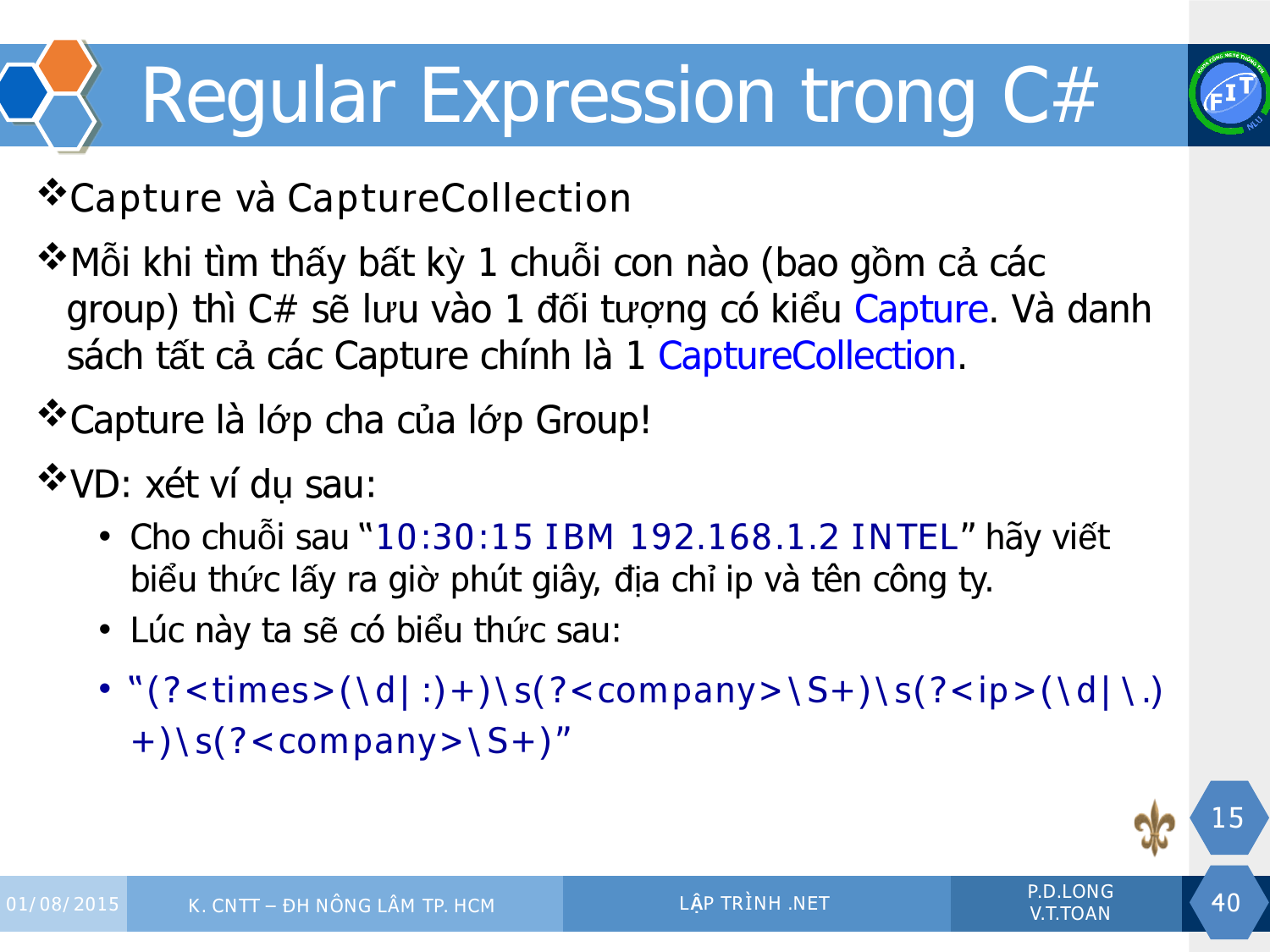

# Regular Expression trong C#
Capture và CaptureCollection
Mỗi khi tìm thấy bất kỳ 1 chuỗi con nào (bao gồm cả các group) thì C# sẽ lưu vào 1 đối tượng có kiểu Capture. Và danh sách tất cả các Capture chính là 1 CaptureCollection.
Capture là lớp cha của lớp Group!
VD: xét ví dụ sau:
Cho chuỗi sau “10:30:15 IBM 192.168.1.2 INTEL” hãy viết biểu thức lấy ra giờ phút giây, địa chỉ ip và tên công ty.
Lúc này ta sẽ có biểu thức sau:
“(?<times>(\d|:)+)\s(?<company>\S+)\s(?<ip>(\d|\.)+)\s(?<company>\S+)”

15
01/08/2015
K. CNTT – ĐH NÔNG LÂM TP. HCM